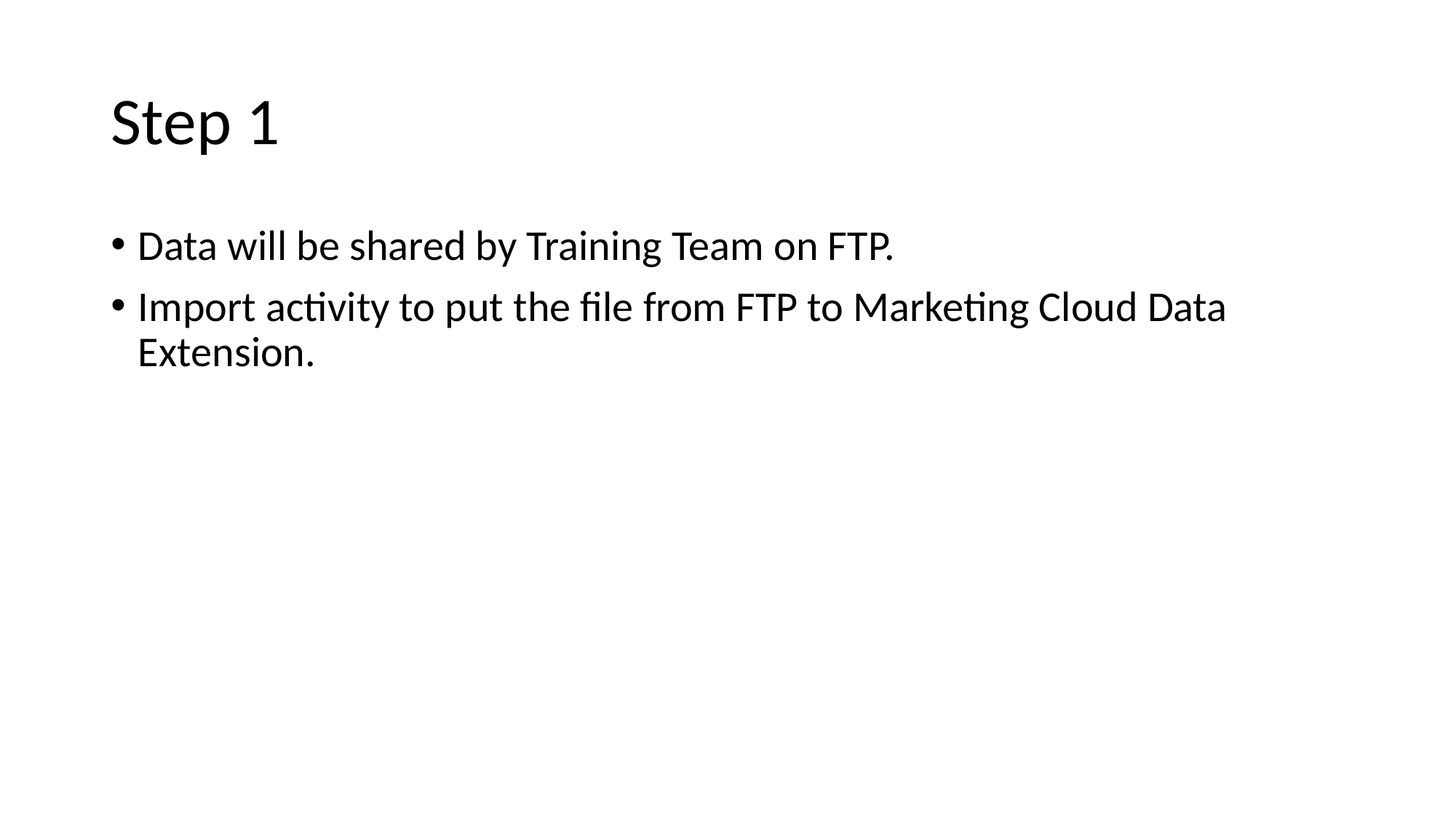

# Step 1
Data will be shared by Training Team on FTP.
Import activity to put the file from FTP to Marketing Cloud Data Extension.